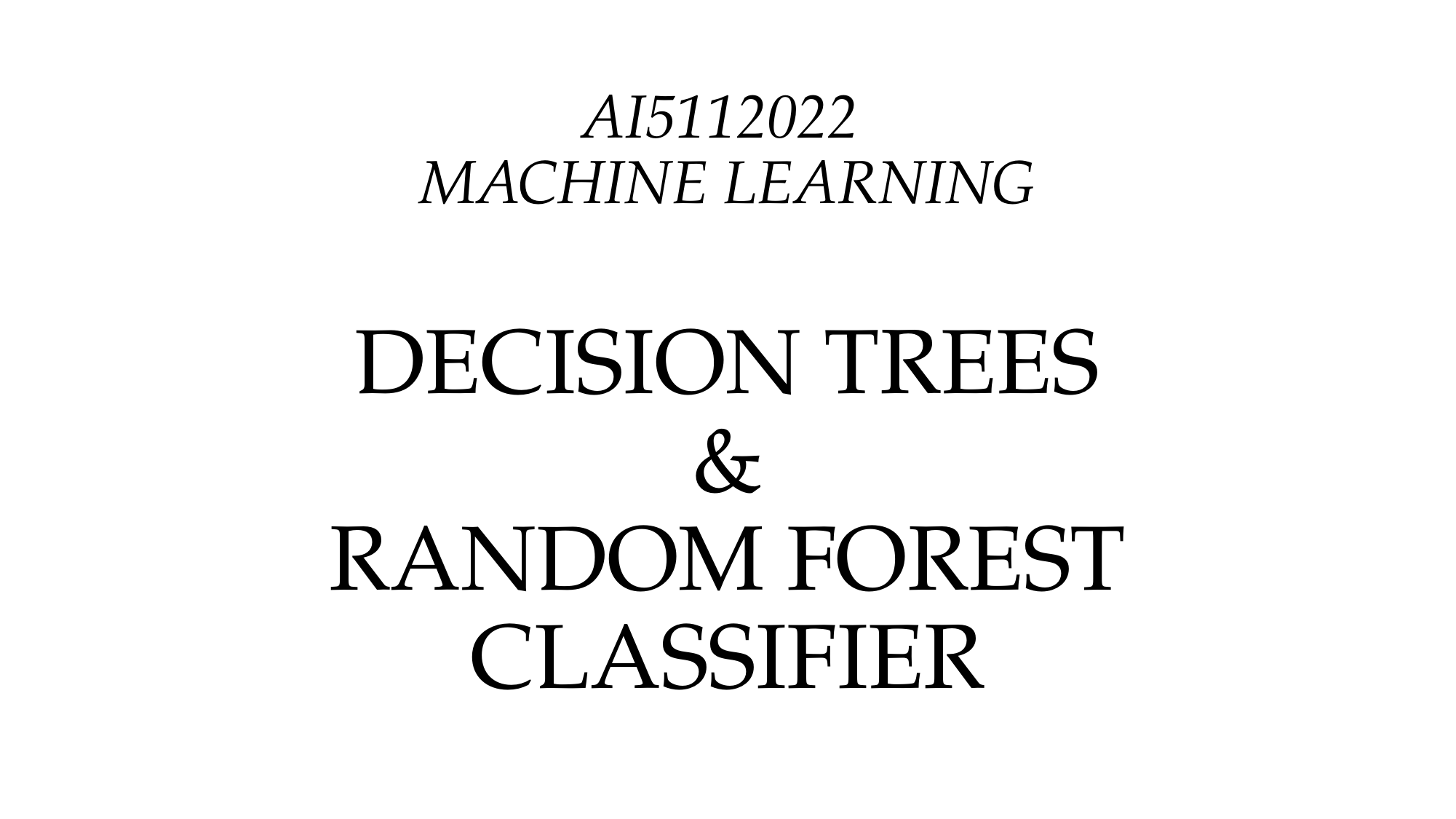

# AI5112022 MACHINE LEARNING DECISION TREES & RANDOM FOREST CLASSIFIER